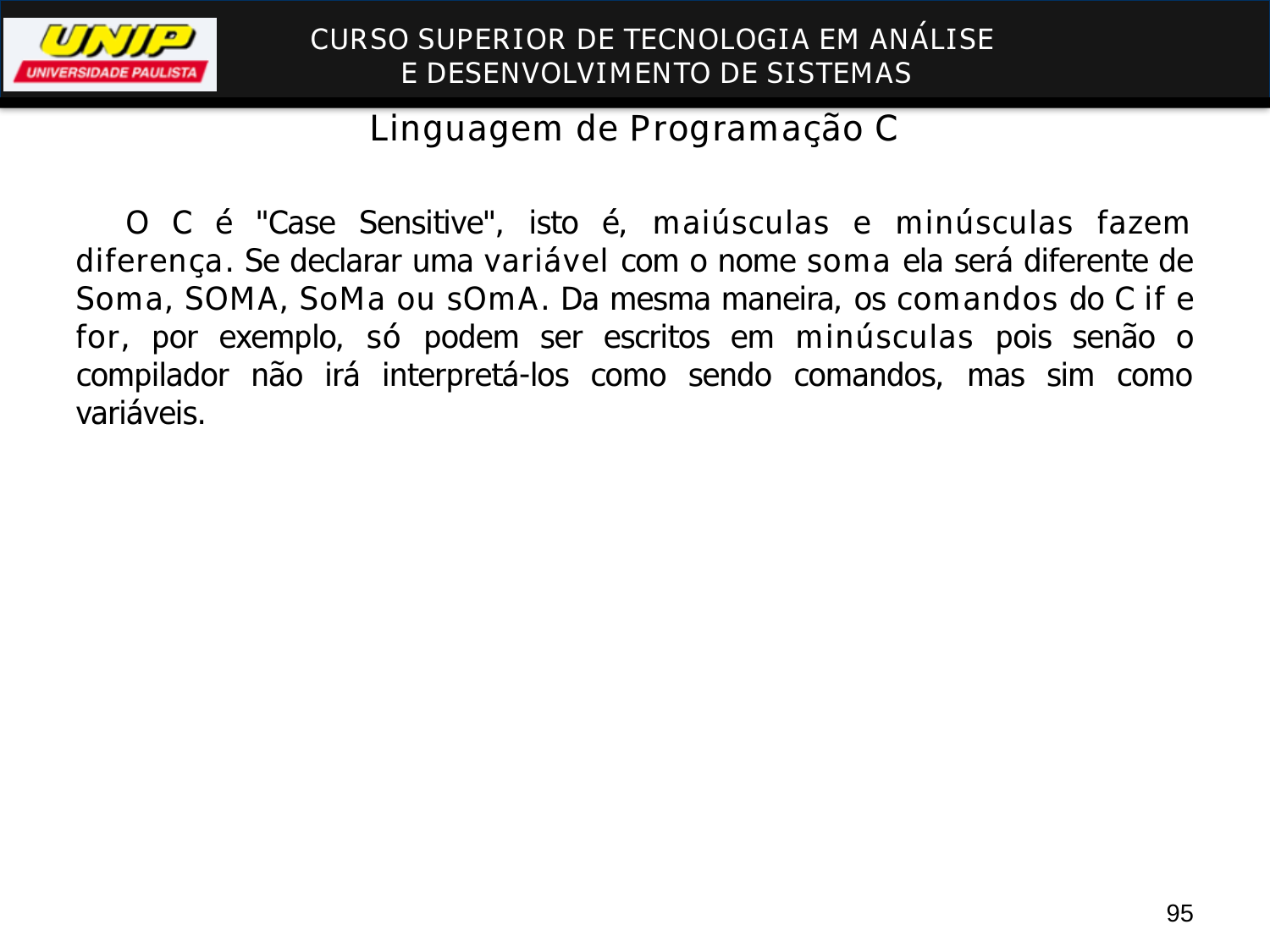

Linguagem de Programação C
O C é "Case Sensitive", isto é, maiúsculas e minúsculas fazem diferença. Se declarar uma variável com o nome soma ela será diferente de Soma, SOMA, SoMa ou sOmA. Da mesma maneira, os comandos do C if e for, por exemplo, só podem ser escritos em minúsculas pois senão o compilador não irá interpretá-los como sendo comandos, mas sim como variáveis.
95